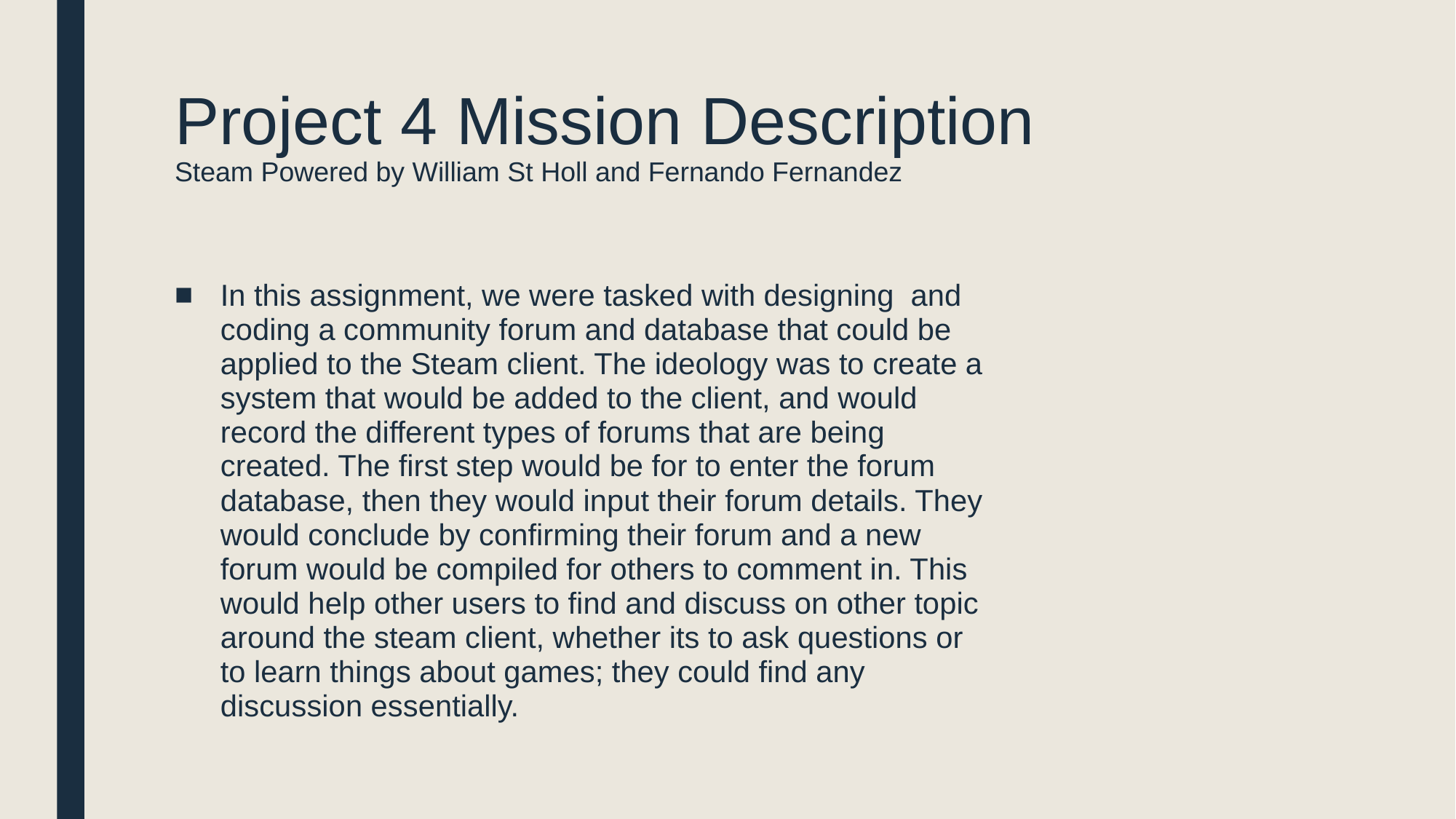

# Project 4 Mission Description Steam Powered by William St Holl and Fernando Fernandez
In this assignment, we were tasked with designing  and coding a community forum and database that could be applied to the Steam client. The ideology was to create a system that would be added to the client, and would record the different types of forums that are being created. The first step would be for to enter the forum database, then they would input their forum details. They would conclude by confirming their forum and a new forum would be compiled for others to comment in. This would help other users to find and discuss on other topic around the steam client, whether its to ask questions or to learn things about games; they could find any discussion essentially.